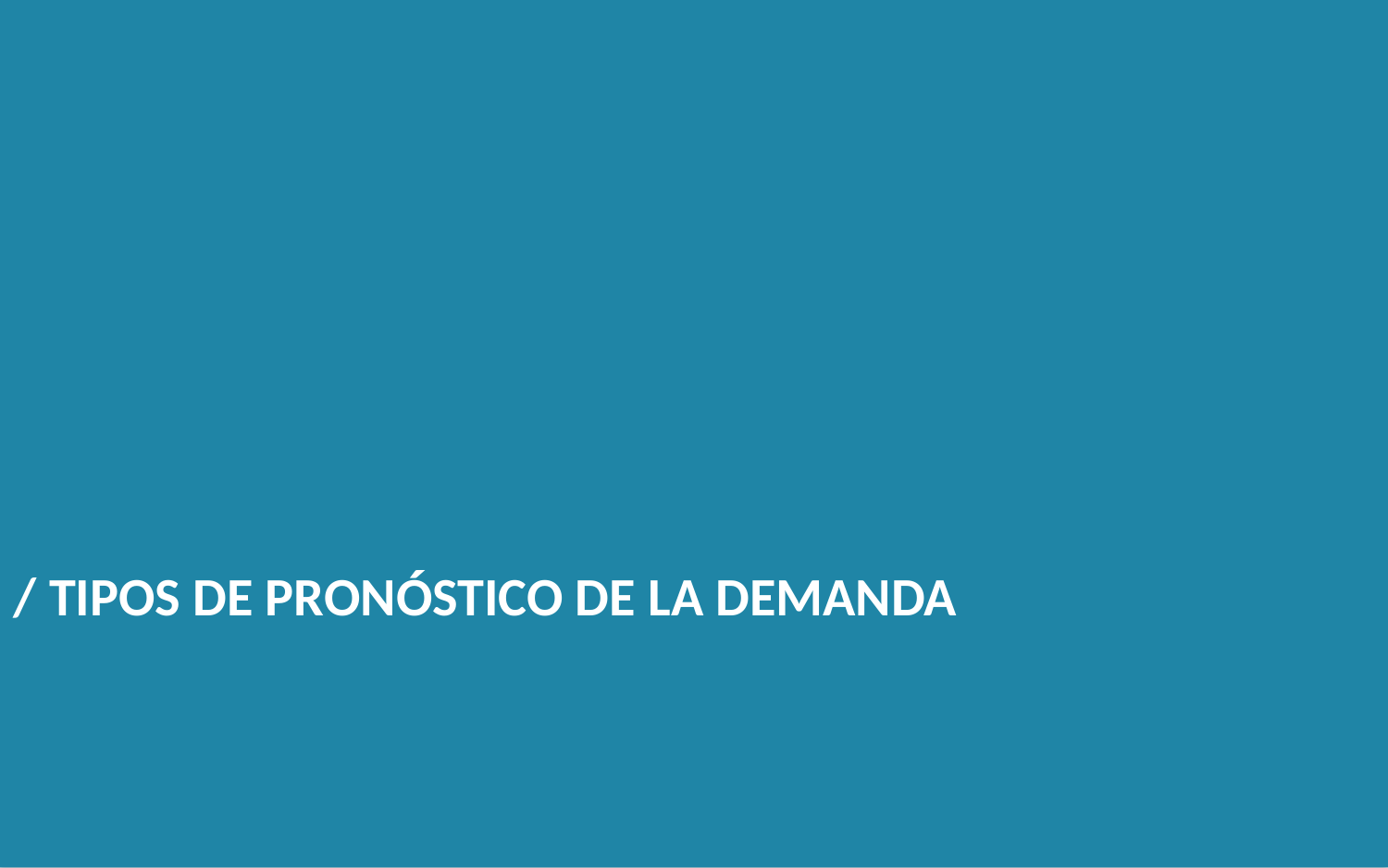

/ TIPOS DE PRONÓSTICO DE LA DEMANDA